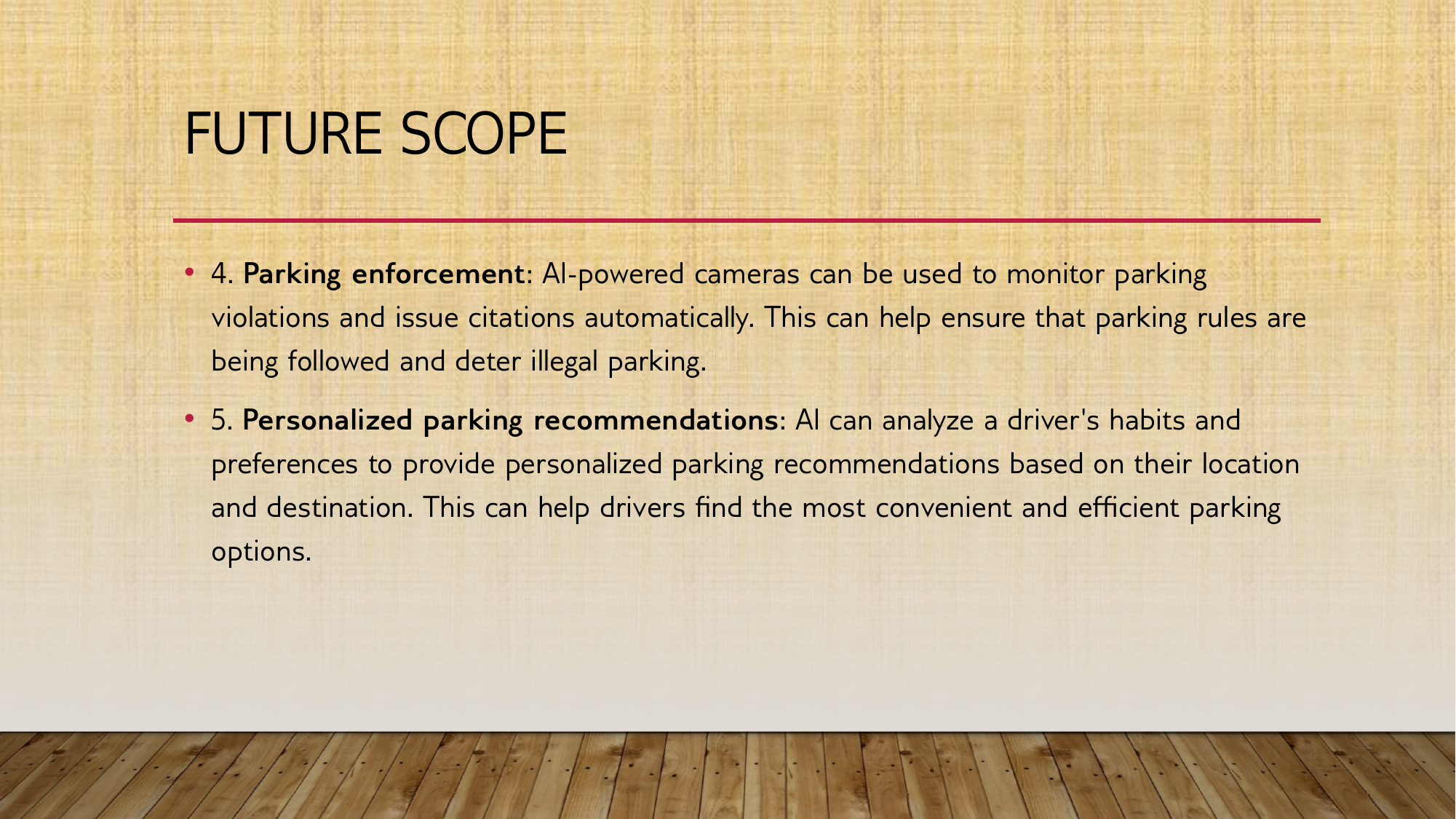

# Future Scope
4. Parking enforcement: AI-powered cameras can be used to monitor parking violations and issue citations automatically. This can help ensure that parking rules are being followed and deter illegal parking.
5. Personalized parking recommendations: AI can analyze a driver's habits and preferences to provide personalized parking recommendations based on their location and destination. This can help drivers find the most convenient and efficient parking options.